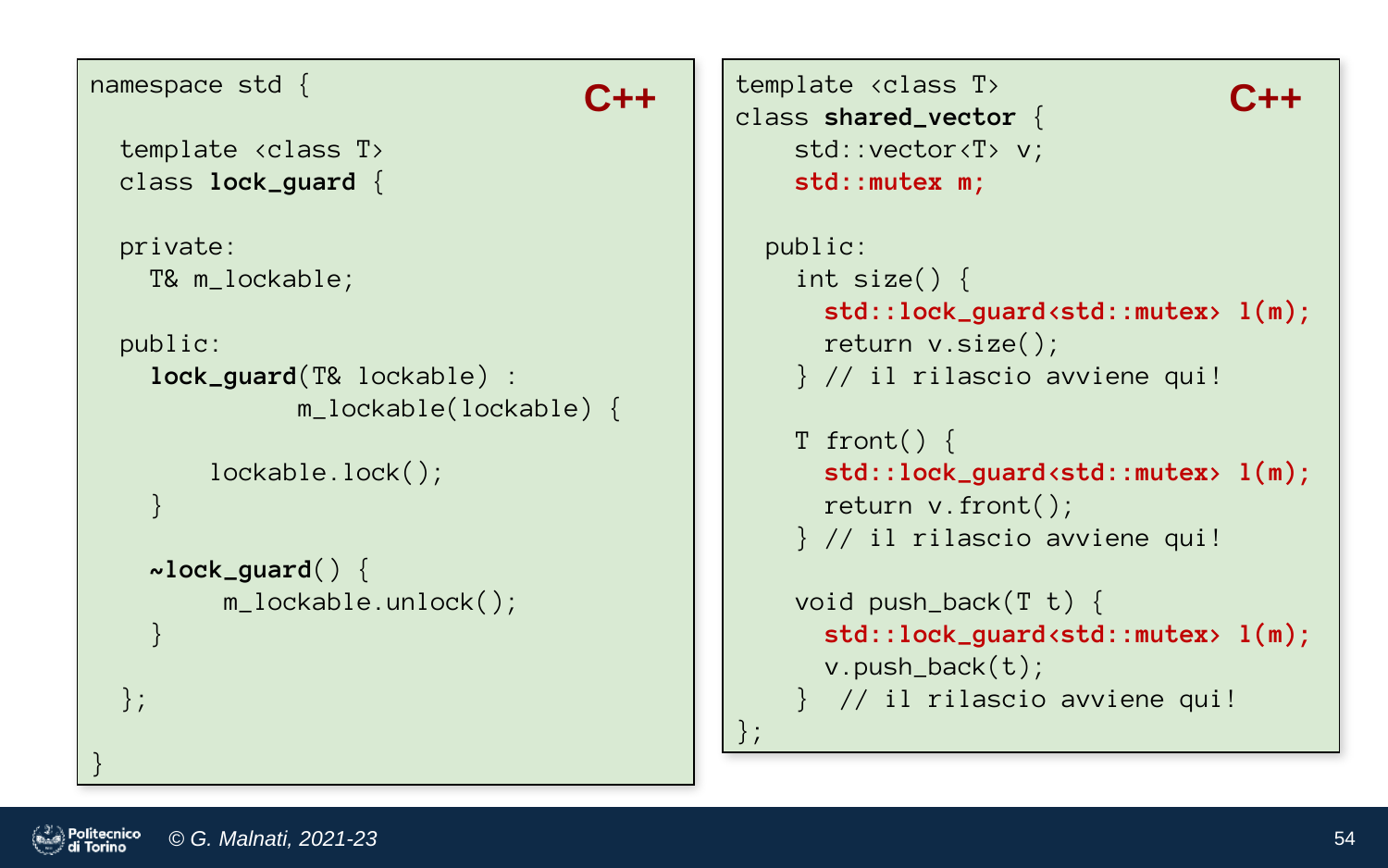

namespace std {

  template <class T>
  class lock_guard {

  private:
    T& m_lockable;

  public:
    lock_guard(T& lockable) :
              m_lockable(lockable) {
        lockable.lock();
    }
    ~lock_guard() {
         m_lockable.unlock();
    }

  };
}
C++
template <class T>
class shared_vector {
    std::vector<T> v;
    std::mutex m;

  public:
    int size() {
      std::lock_guard<std::mutex> l(m);
      return v.size();
    } // il rilascio avviene qui!

    T front() {
      std::lock_guard<std::mutex> l(m);
      return v.front();
    } // il rilascio avviene qui!

    void push_back(T t) {
      std::lock_guard<std::mutex> l(m);
      v.push_back(t);
    }  // il rilascio avviene qui!
};
C++
54